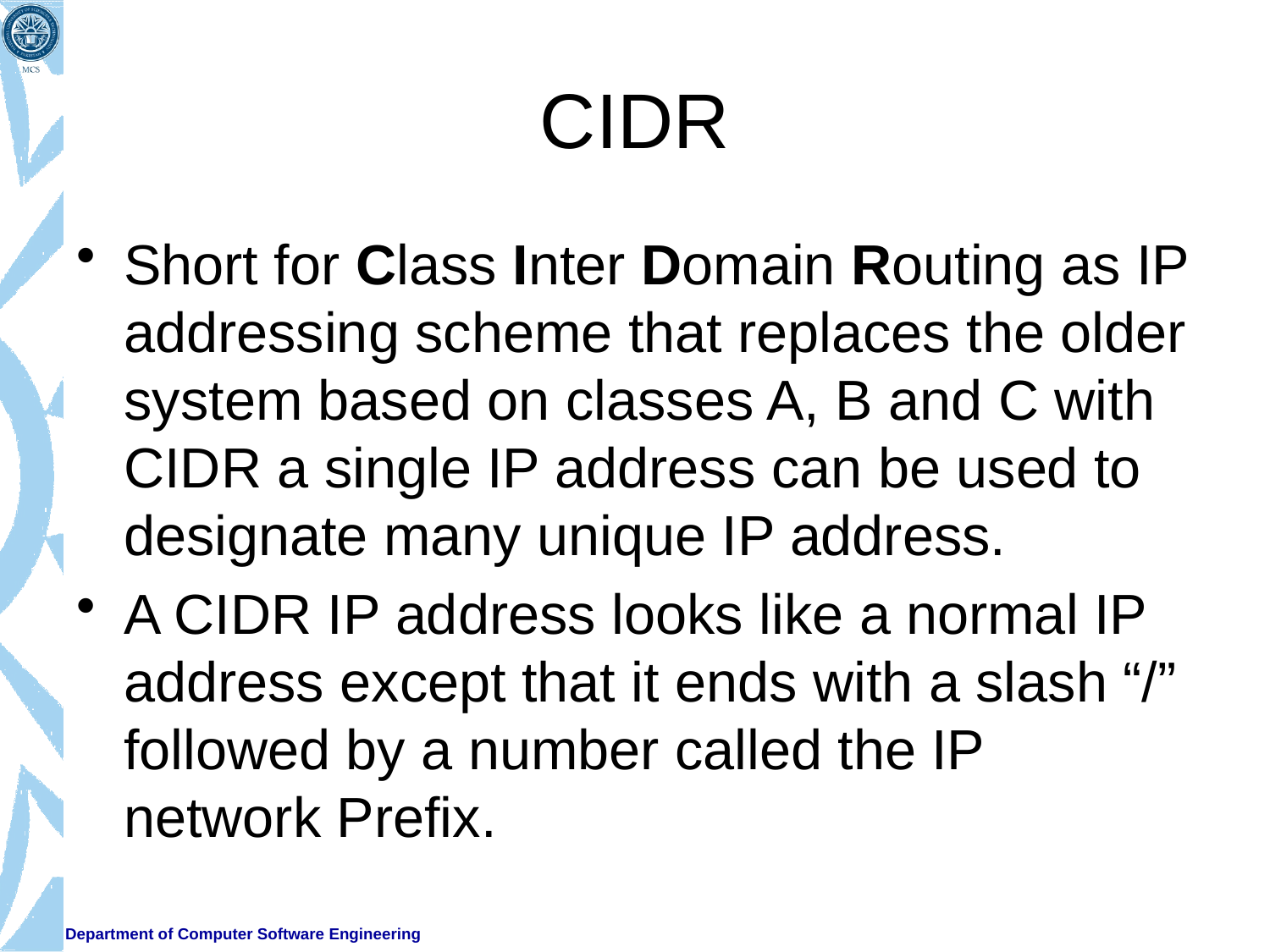

# CIDR
Short for Class Inter Domain Routing as IP addressing scheme that replaces the older system based on classes A, B and C with CIDR a single IP address can be used to designate many unique IP address.
A CIDR IP address looks like a normal IP address except that it ends with a slash “/” followed by a number called the IP network Prefix.